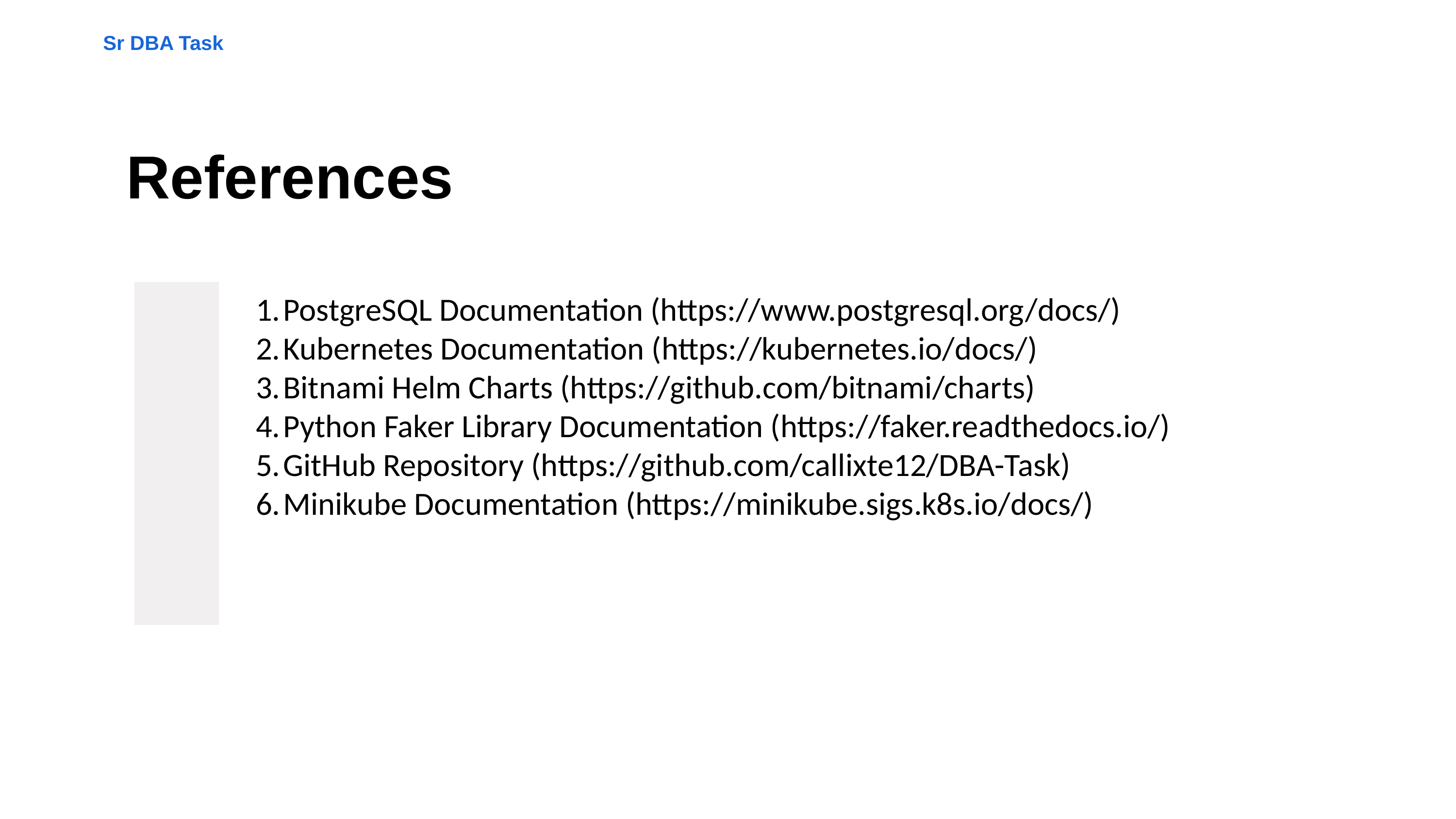

Sr DBA Task
References

PostgreSQL Documentation (https://www.postgresql.org/docs/)
Kubernetes Documentation (https://kubernetes.io/docs/)
Bitnami Helm Charts (https://github.com/bitnami/charts)
Python Faker Library Documentation (https://faker.readthedocs.io/)
GitHub Repository (https://github.com/callixte12/DBA-Task)
Minikube Documentation (https://minikube.sigs.k8s.io/docs/)